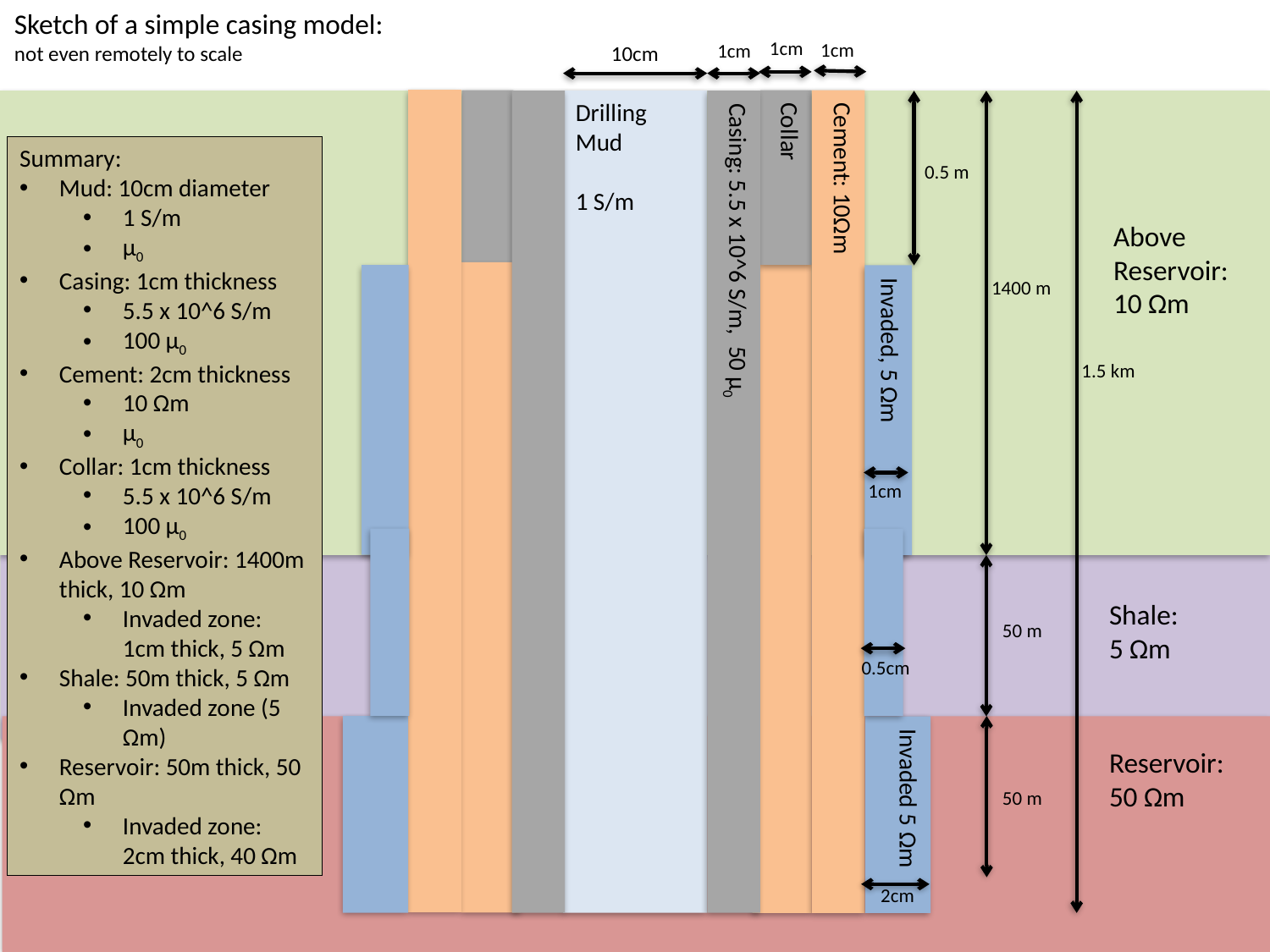

Sketch of a simple casing model:
not even remotely to scale
1cm
1cm
1cm
10cm

Drilling Mud

1 S/m

Summary:
Mud: 10cm diameter
1 S/m
μ0
Casing: 1cm thickness
5.5 x 10^6 S/m
100 μ0
Cement: 2cm thickness
10 Ωm
μ0
Collar: 1cm thickness
5.5 x 10^6 S/m
100 μ0
Above Reservoir: 1400m thick, 10 Ωm
Invaded zone: 1cm thick, 5 Ωm
Shale: 50m thick, 5 Ωm
Invaded zone (5 Ωm)
Reservoir: 50m thick, 50 Ωm
Invaded zone: 2cm thick, 40 Ωm

Collar
0.5 m
Above Reservoir:
10 Ωm

1400 m
1.5 km
Invaded, 5 Ωm

1cm

Cement: 10Ωm

Casing: 5.5 x 10^6 S/m,  50 μ0

Shale:
5 Ωm

50 m
0.5cm

Reservoir:
50 Ωm
50 m
Invaded 5 Ωm

2cm